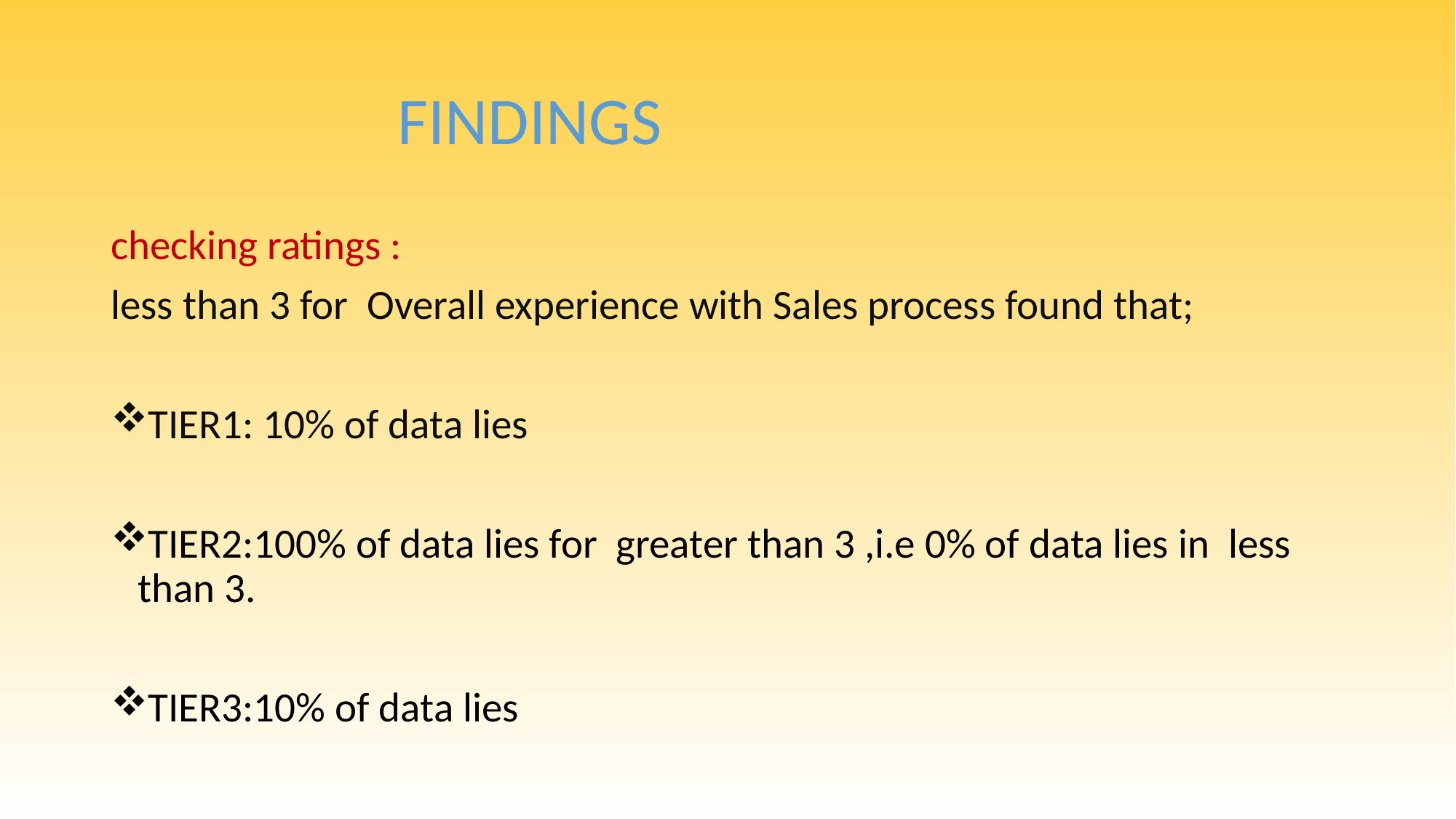

# FINDINGS
checking ratings :
less than 3 for  Overall experience with Sales process found that;

TIER1: 10% of data lies

TIER2:100% of data lies for  greater than 3 ,i.e 0% of data lies in  less than 3.

TIER3:10% of data lies
13